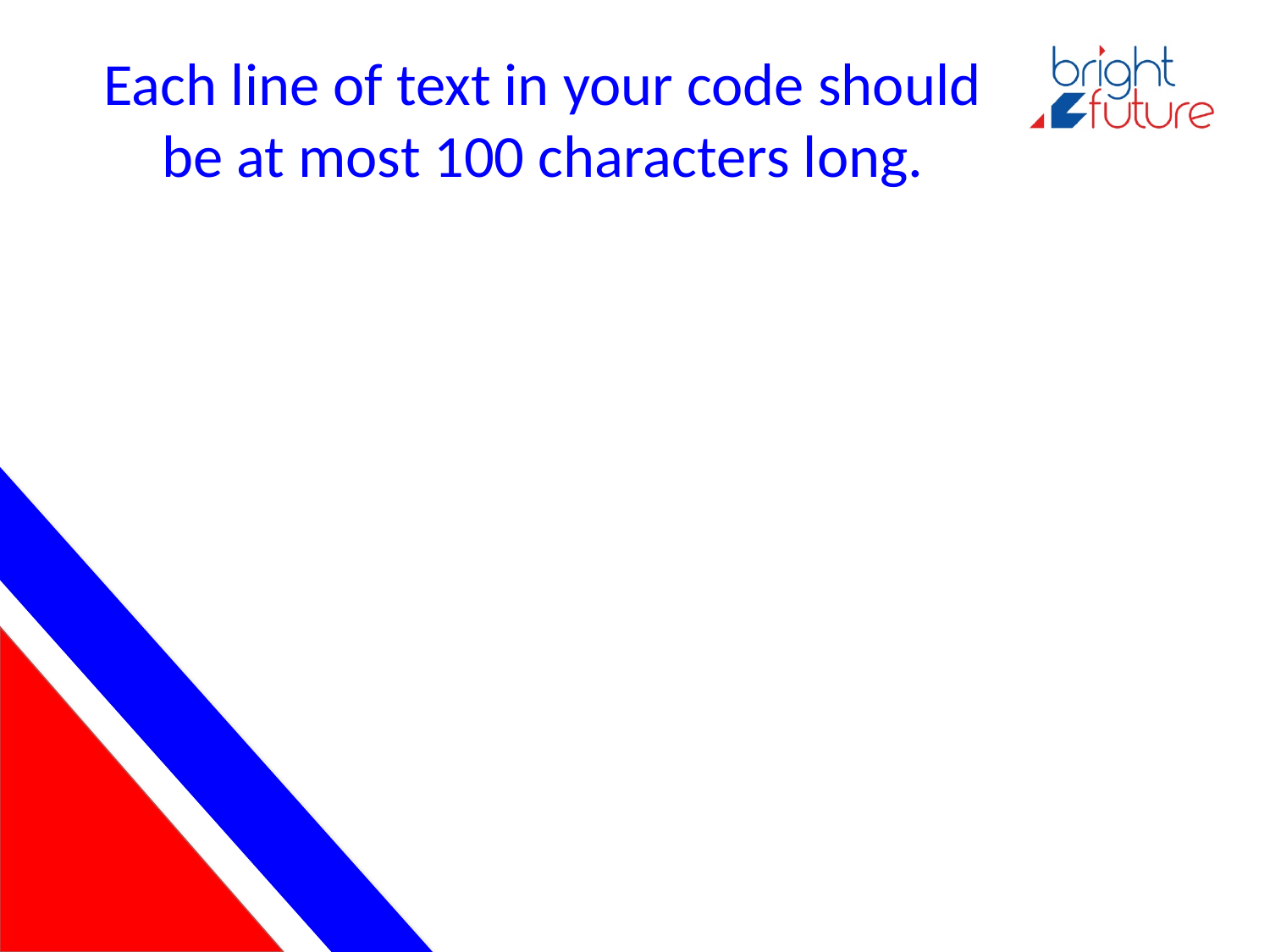

# Each line of text in your code should be at most 100 characters long.